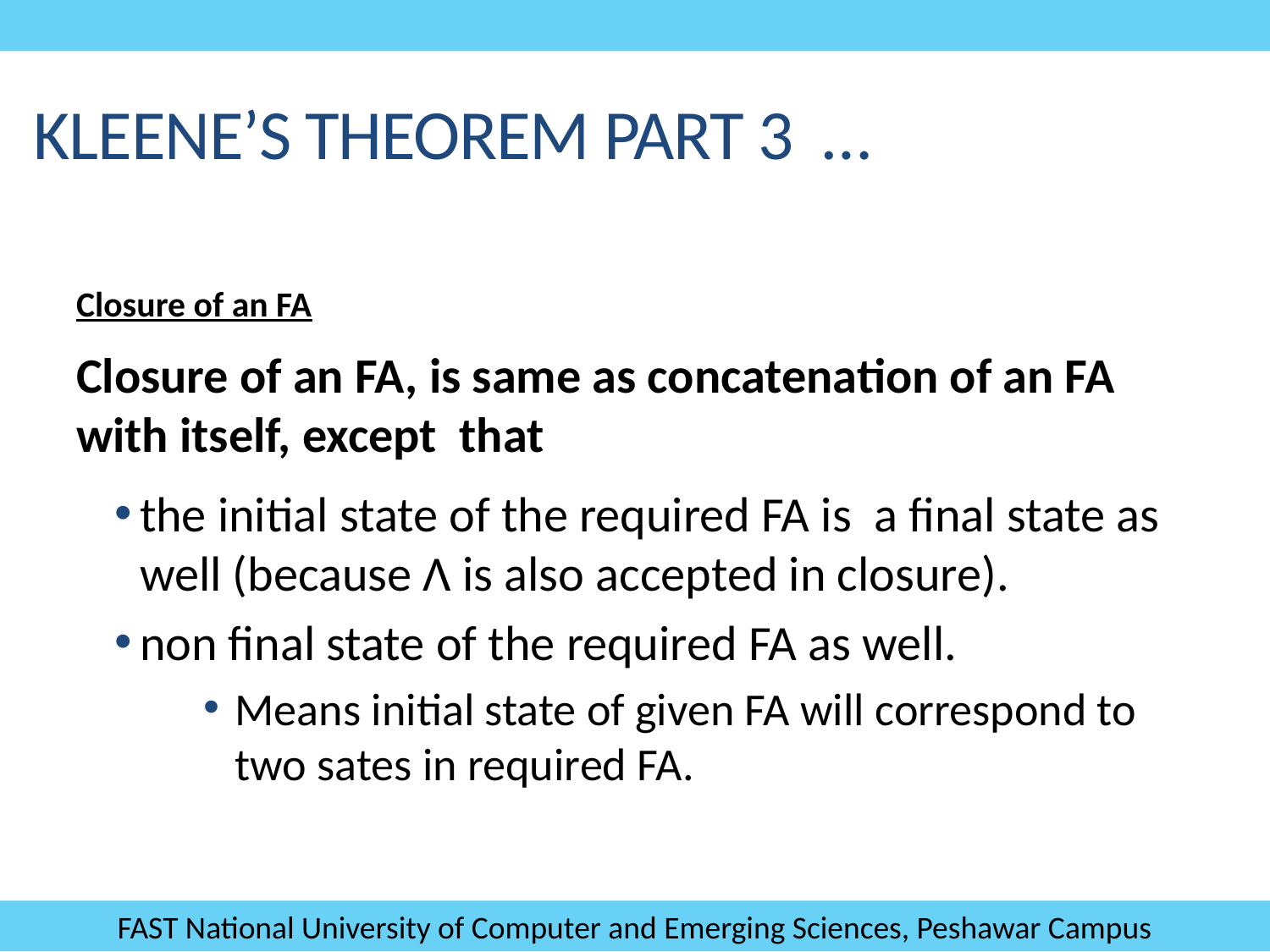

Kleene’s Theorem Part 3  …
Closure of an FA
Closure of an FA, is same as concatenation of an FA with itself, except  that
the initial state of the required FA is  a final state as well (because Λ is also accepted in closure).
non final state of the required FA as well.
Means initial state of given FA will correspond to two sates in required FA.